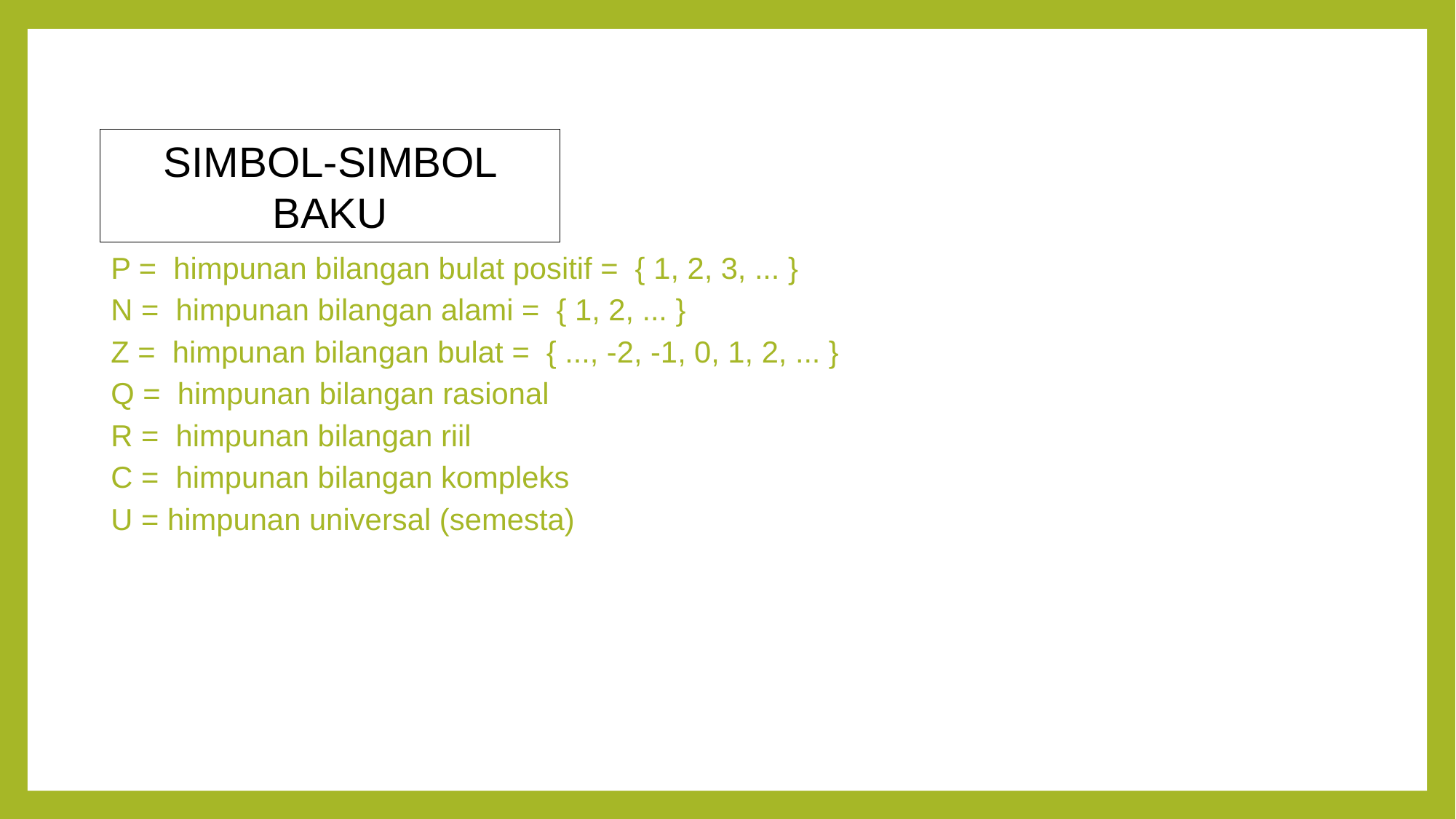

SIMBOL-SIMBOL BAKU
P =  himpunan bilangan bulat positif =  { 1, 2, 3, ... }
N =  himpunan bilangan alami =  { 1, 2, ... }
Z =  himpunan bilangan bulat =  { ..., -2, -1, 0, 1, 2, ... }
Q =  himpunan bilangan rasional
R =  himpunan bilangan riil
C =  himpunan bilangan kompleks
U = himpunan universal (semesta)